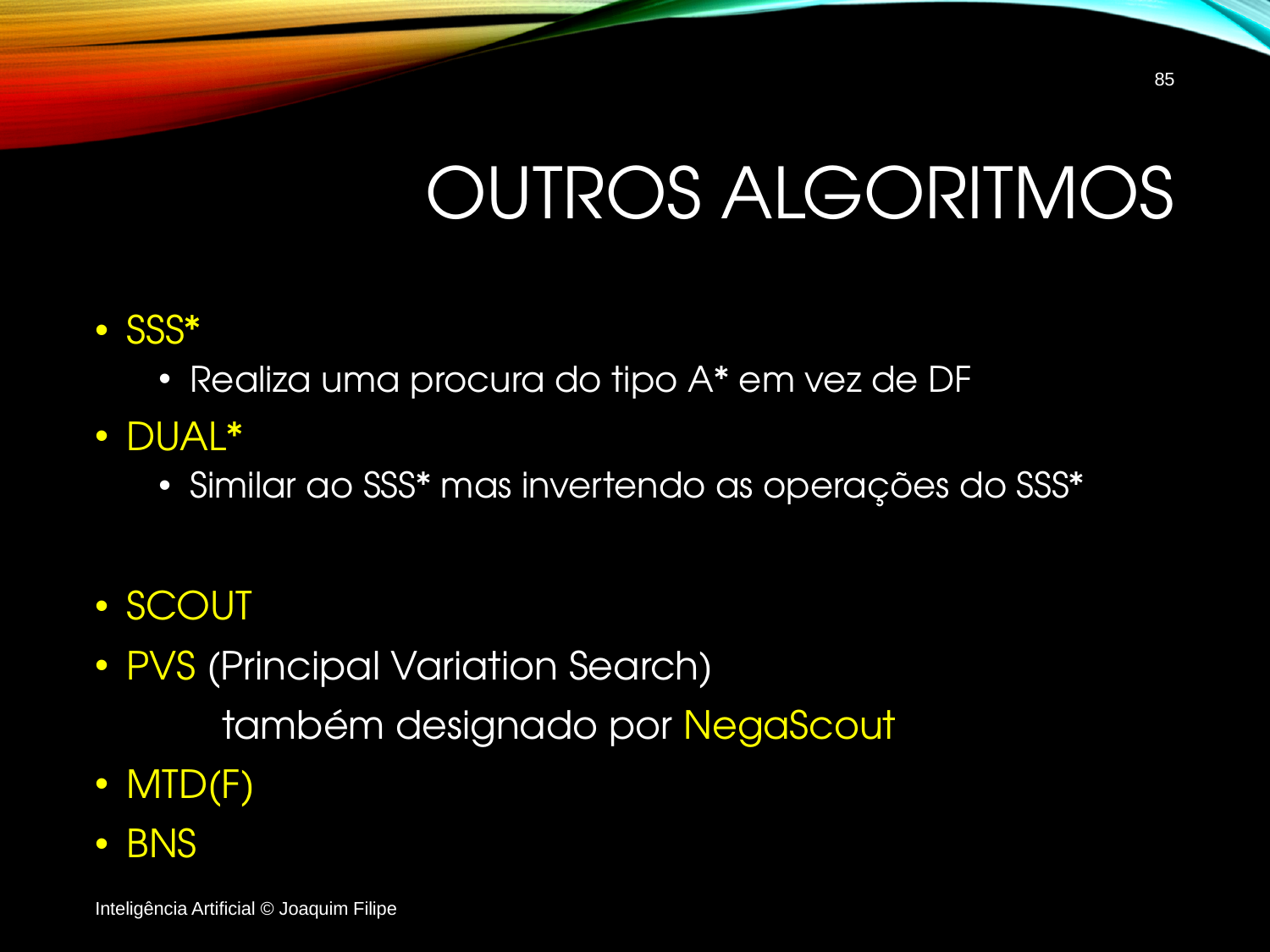

85
# Outros algoritmos
SSS*
Realiza uma procura do tipo A* em vez de DF
DUAL*
Similar ao SSS* mas invertendo as operações do SSS*

SCOUT
PVS (Principal Variation Search)
	também designado por NegaScout
MTD(F)
BNS

Inteligência Artificial © Joaquim Filipe